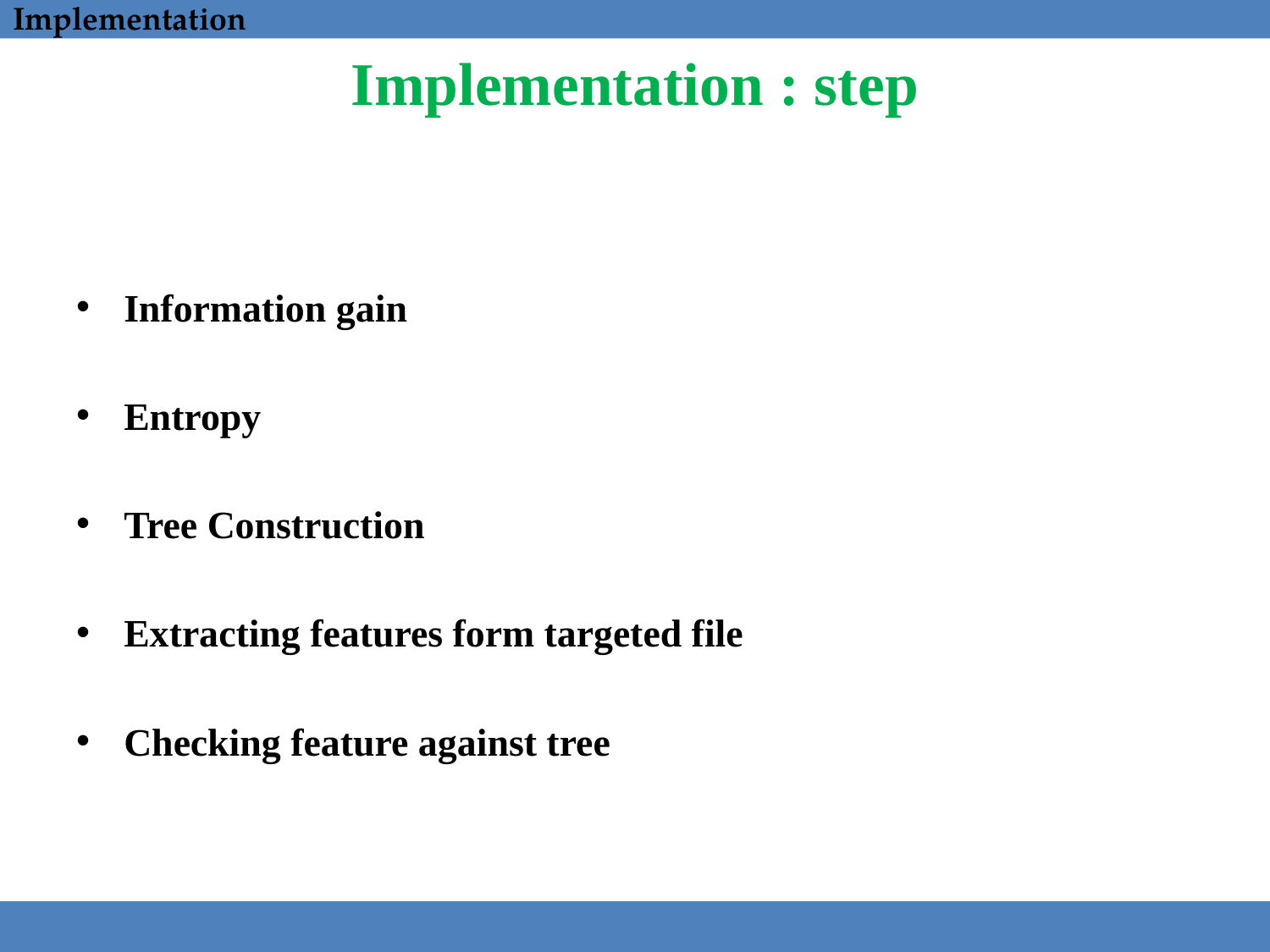

Implementation
# Implementation : step

Information gain

Entropy

Tree Construction

Extracting features form targeted file

Checking feature against tree

13